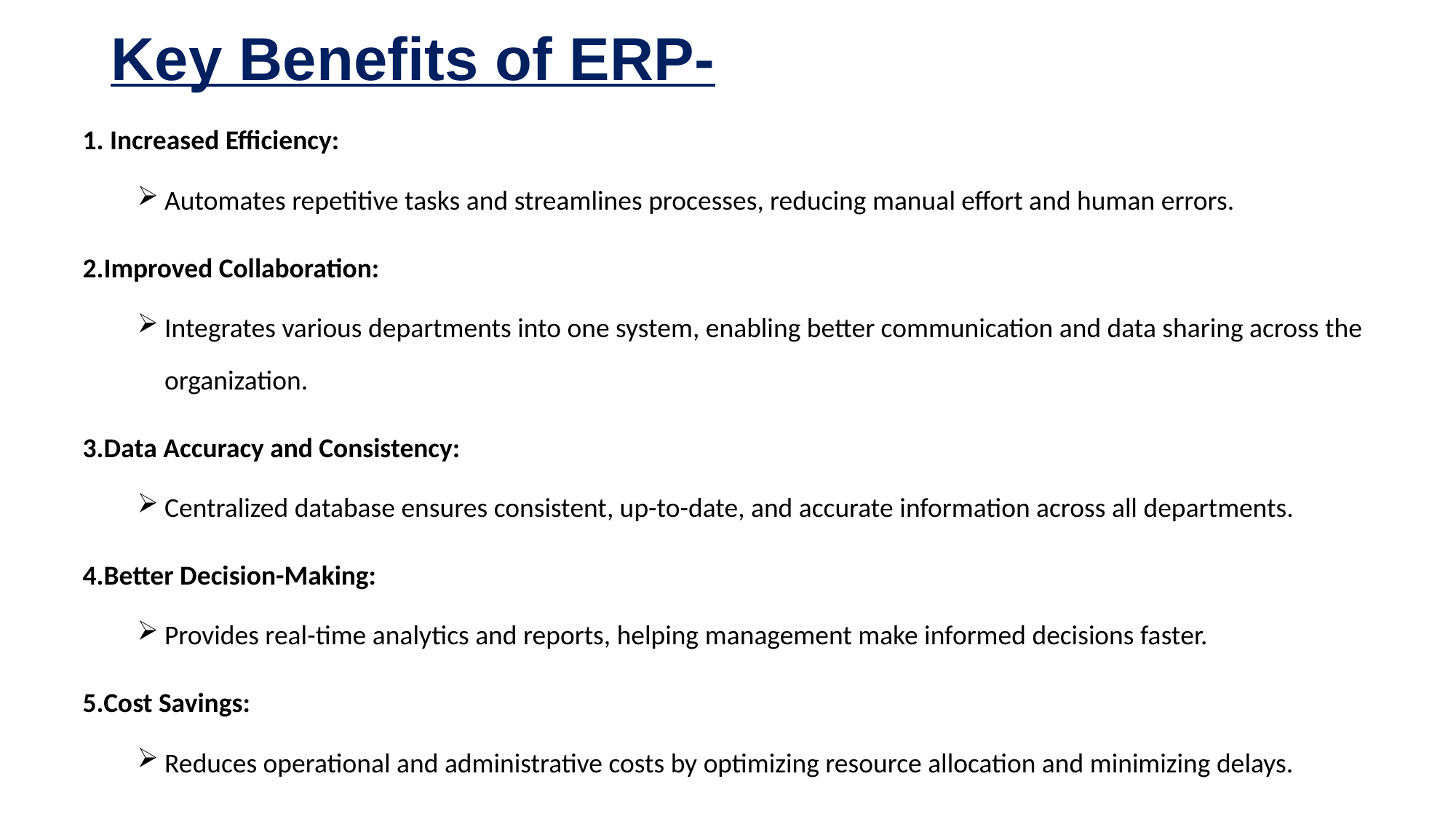

# Key Benefits of ERP-

Increased Efficiency:
Automates repetitive tasks and streamlines processes, reducing manual effort and human errors.
2.Improved Collaboration:
Integrates various departments into one system, enabling better communication and data sharing across the organization.
3.Data Accuracy and Consistency:
Centralized database ensures consistent, up-to-date, and accurate information across all departments.
4.Better Decision-Making:
Provides real-time analytics and reports, helping management make informed decisions faster.
5.Cost Savings:
Reduces operational and administrative costs by optimizing resource allocation and minimizing delays.